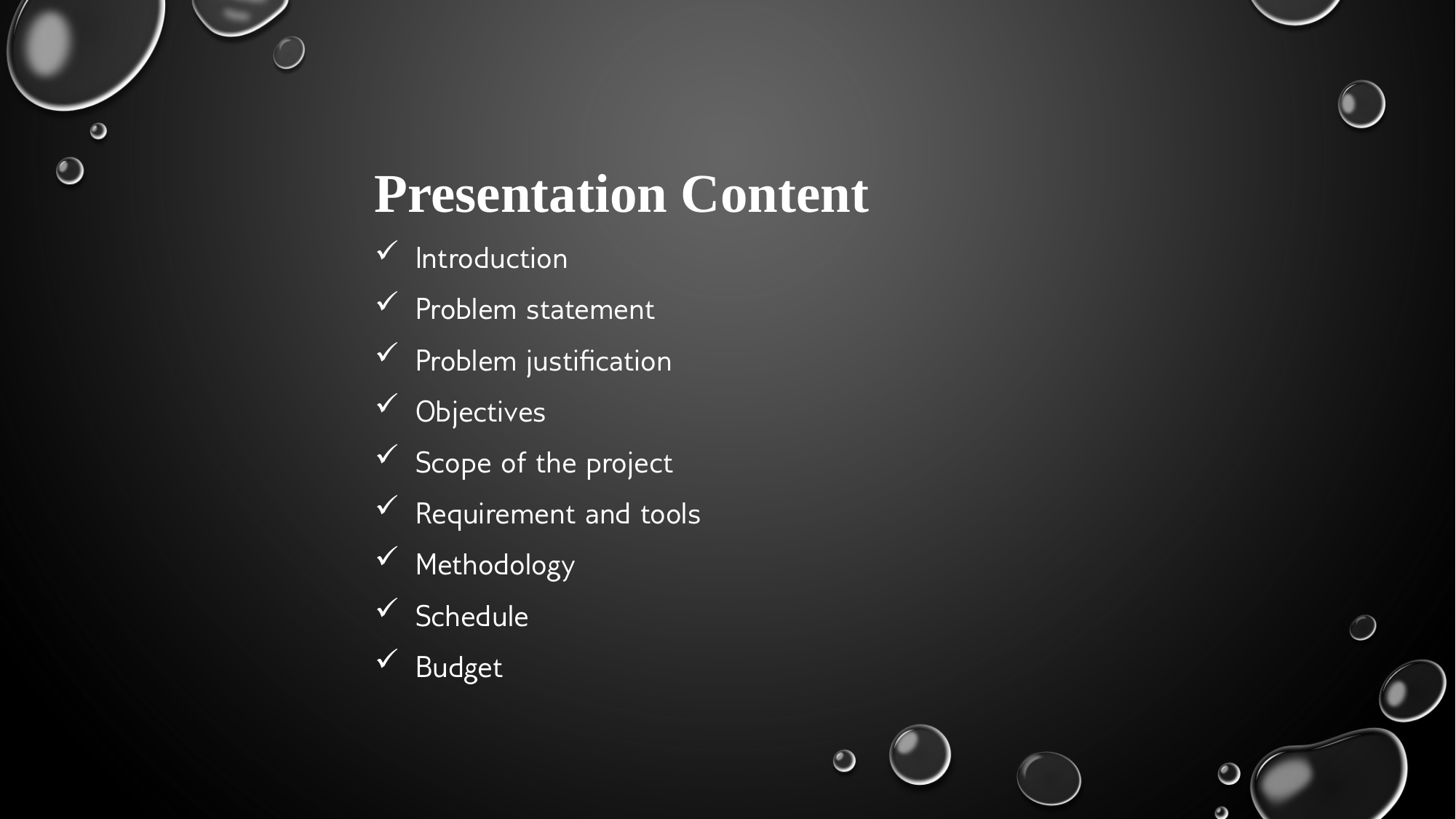

Presentation Content
Introduction
Problem statement
Problem justification
Objectives
Scope of the project
Requirement and tools
Methodology
Schedule
Budget